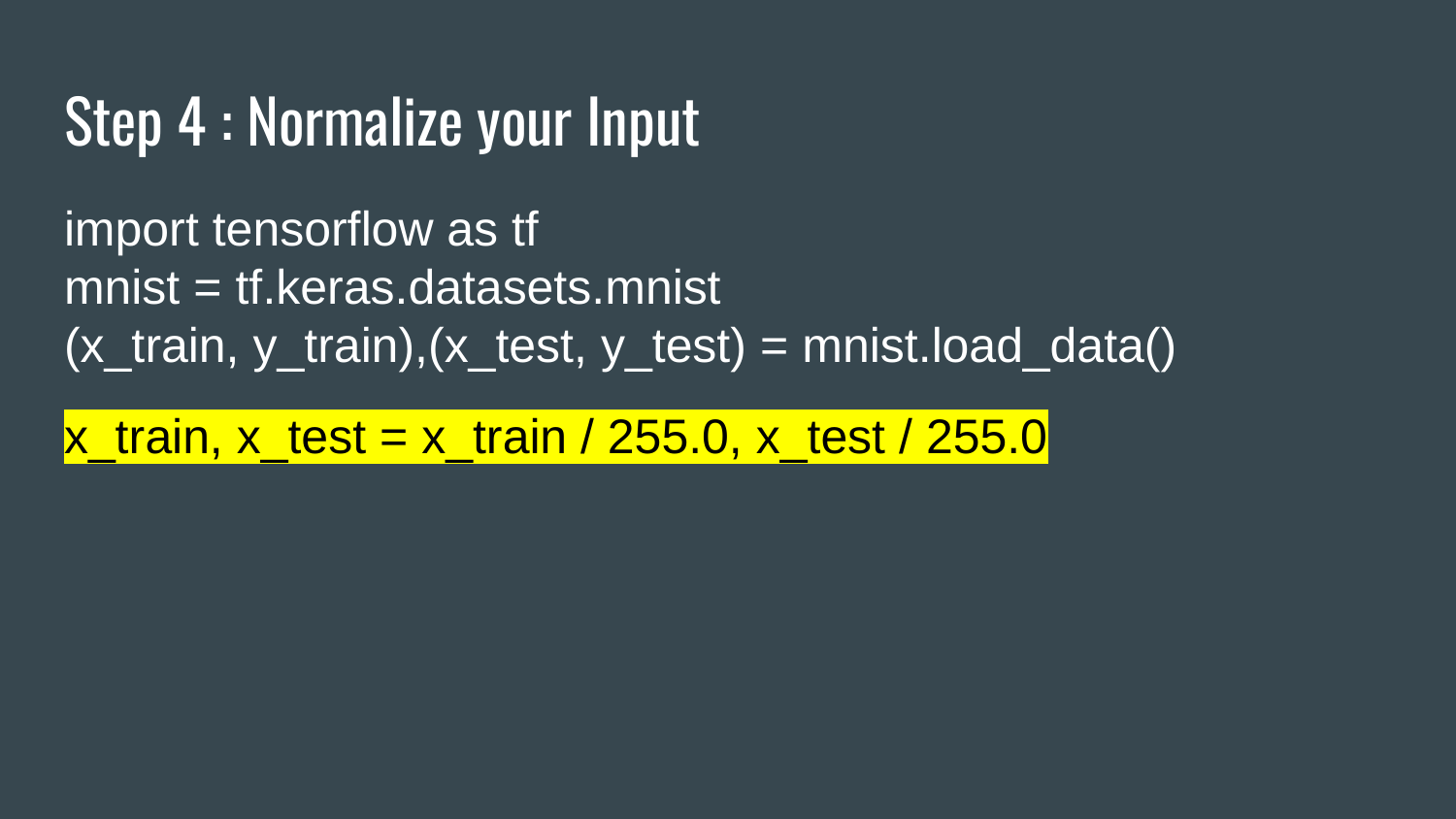

# Step 4 : Normalize your Input

import tensorflow as tf
mnist = tf.keras.datasets.mnist
(x_train, y_train),(x_test, y_test) = mnist.load_data()
x_train, x_test = x_train / 255.0, x_test / 255.0